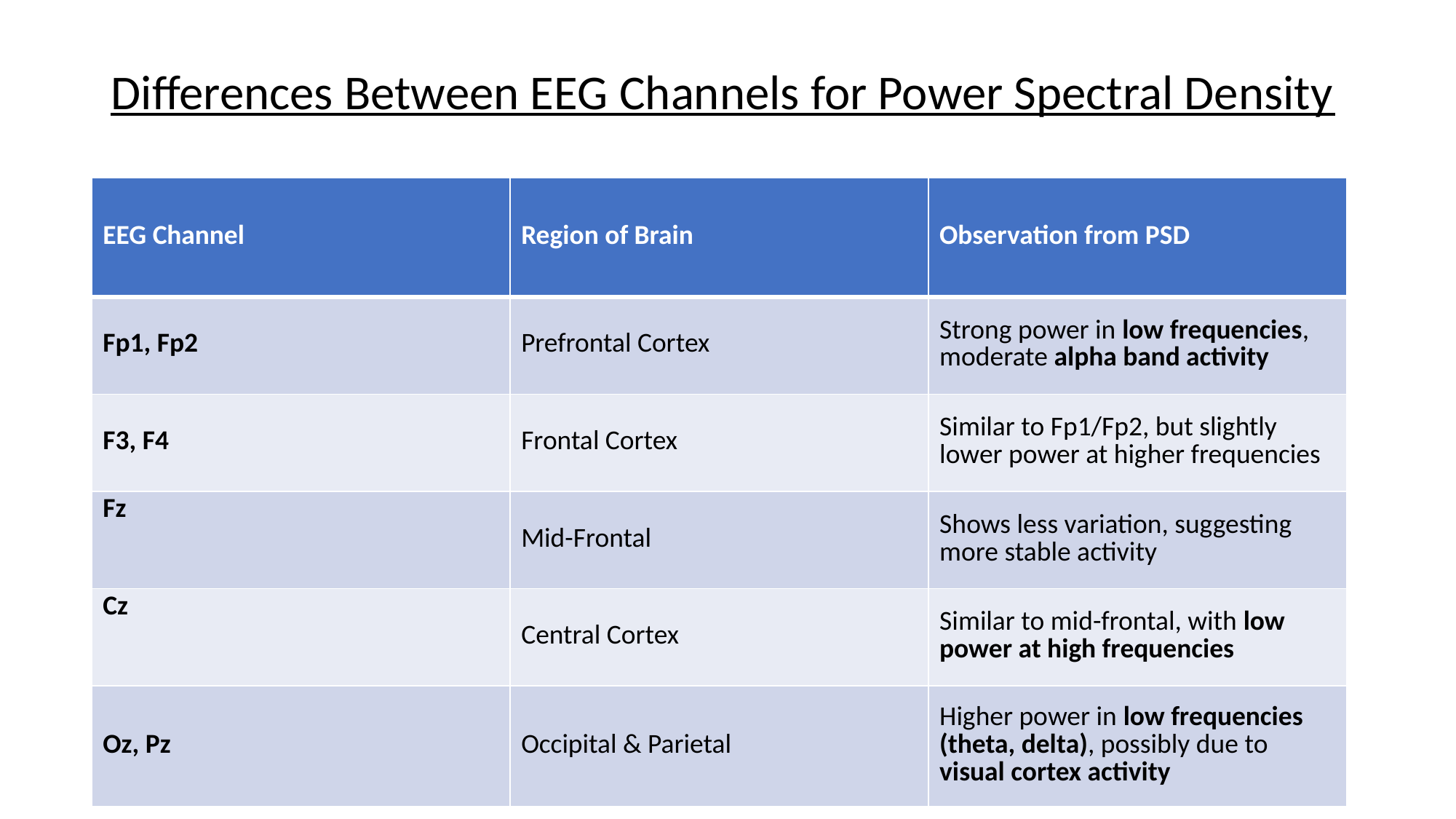

# Differences Between EEG Channels for Power Spectral Density
| EEG Channel | Region of Brain | Observation from PSD |
| --- | --- | --- |
| Fp1, Fp2 | Prefrontal Cortex | Strong power in low frequencies, moderate alpha band activity |
| F3, F4 | Frontal Cortex | Similar to Fp1/Fp2, but slightly lower power at higher frequencies |
| Fz | Mid-Frontal | Shows less variation, suggesting more stable activity |
| Cz | Central Cortex | Similar to mid-frontal, with low power at high frequencies |
| Oz, Pz | Occipital & Parietal | Higher power in low frequencies (theta, delta), possibly due to visual cortex activity |